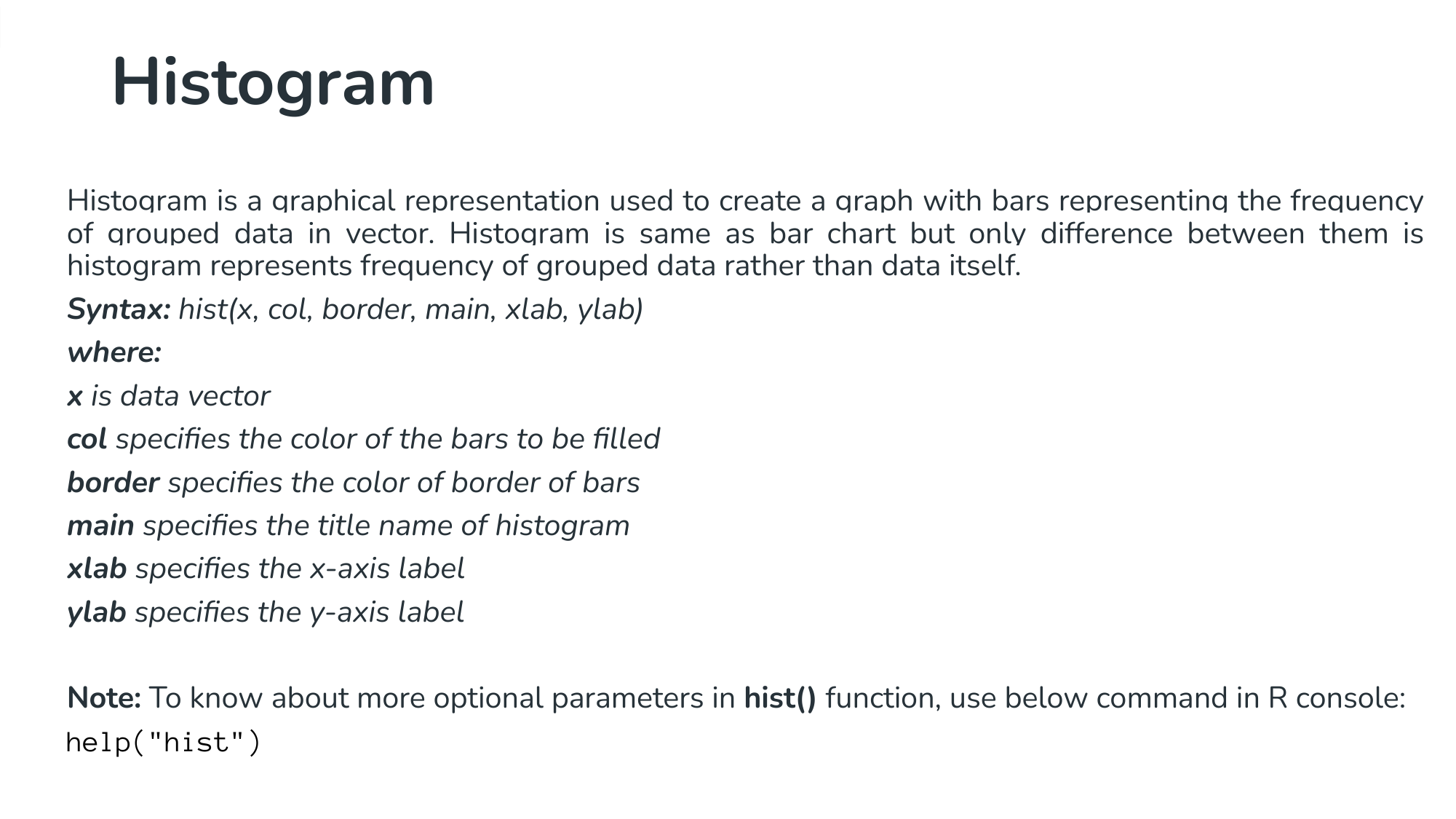

# Histogram
Histogram is a graphical representation used to create a graph with bars representing the frequency of grouped data in vector. Histogram is same as bar chart but only difference between them is histogram represents frequency of grouped data rather than data itself.
Syntax: hist(x, col, border, main, xlab, ylab)
where:
x is data vector
col specifies the color of the bars to be filled
border specifies the color of border of bars
main specifies the title name of histogram
xlab specifies the x-axis label
ylab specifies the y-axis label

Note: To know about more optional parameters in hist() function, use below command in R console:
help("hist")